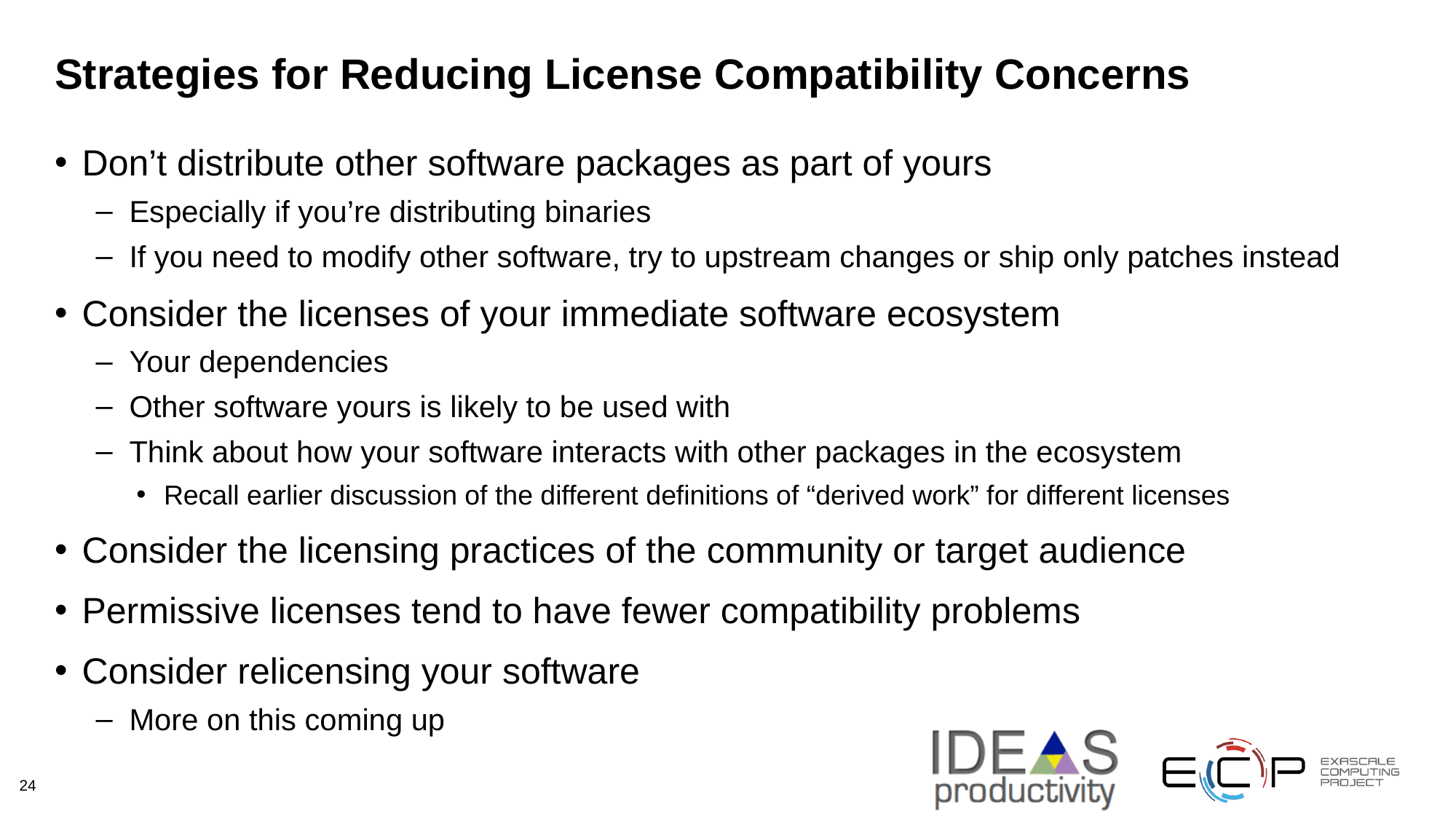

# Strategies for Reducing License Compatibility Concerns
Don’t distribute other software packages as part of yours
Especially if you’re distributing binaries
If you need to modify other software, try to upstream changes or ship only patches instead
Consider the licenses of your immediate software ecosystem
Your dependencies
Other software yours is likely to be used with
Think about how your software interacts with other packages in the ecosystem
Recall earlier discussion of the different definitions of “derived work” for different licenses
Consider the licensing practices of the community or target audience
Permissive licenses tend to have fewer compatibility problems
Consider relicensing your software
More on this coming up